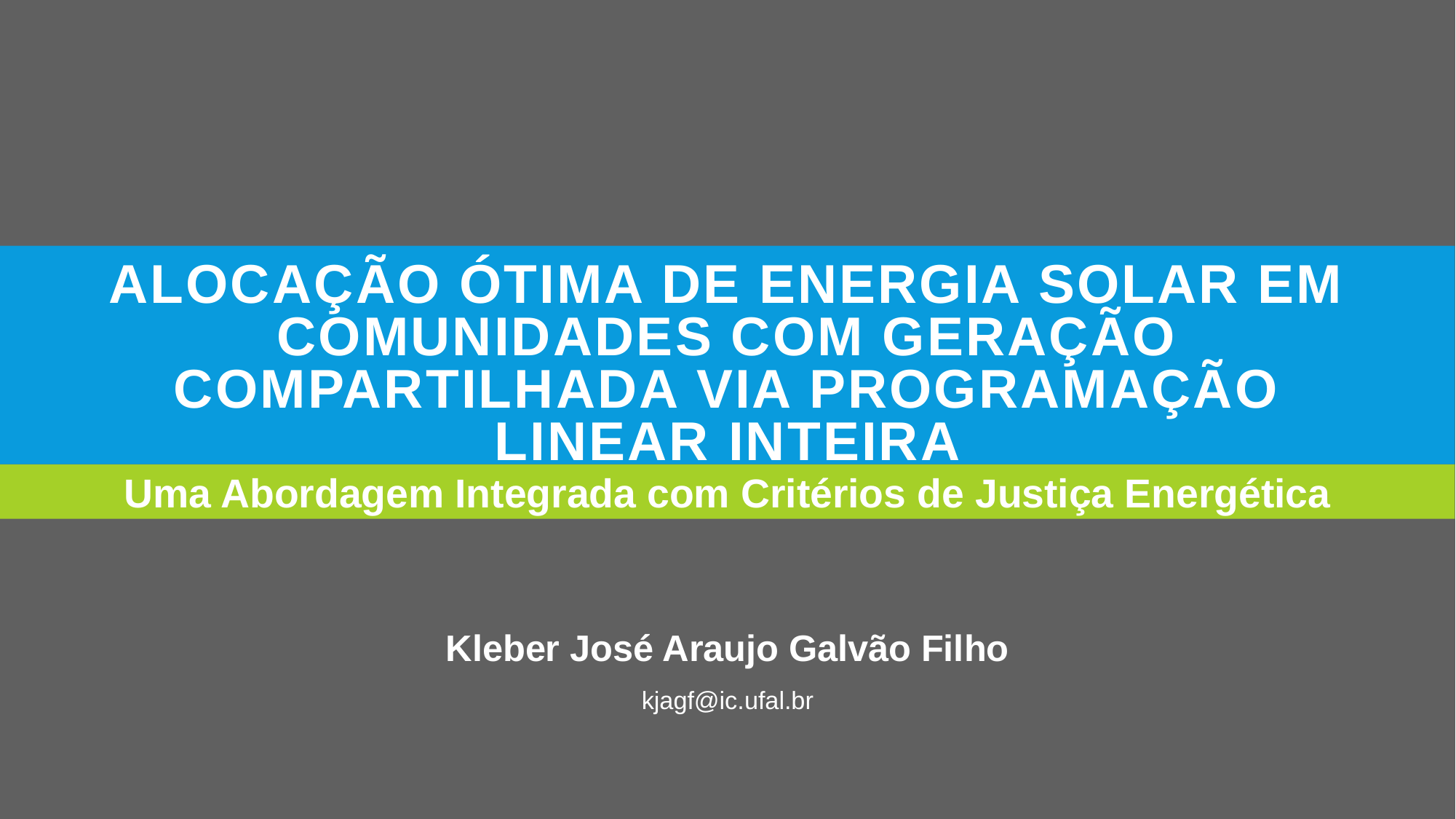

# Alocação Ótima de Energia Solar em Comunidades com Geração Compartilhada via Programação Linear Inteira
Uma Abordagem Integrada com Critérios de Justiça Energética
Kleber José Araujo Galvão Filho
kjagf@ic.ufal.br